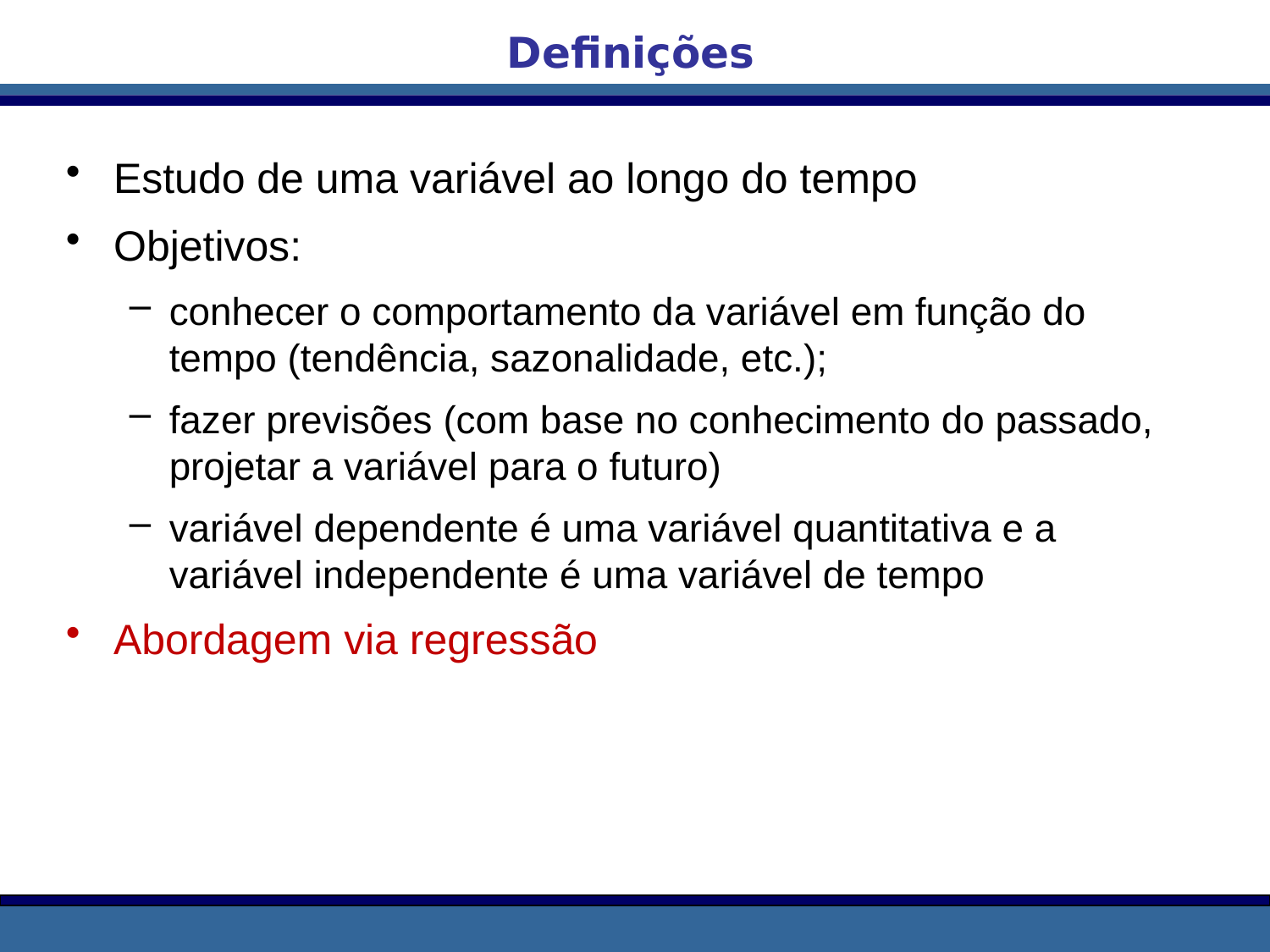

Definições
Estudo de uma variável ao longo do tempo
Objetivos:
conhecer o comportamento da variável em função do tempo (tendência, sazonalidade, etc.);
fazer previsões (com base no conhecimento do passado, projetar a variável para o futuro)
variável dependente é uma variável quantitativa e a variável independente é uma variável de tempo
Abordagem via regressão